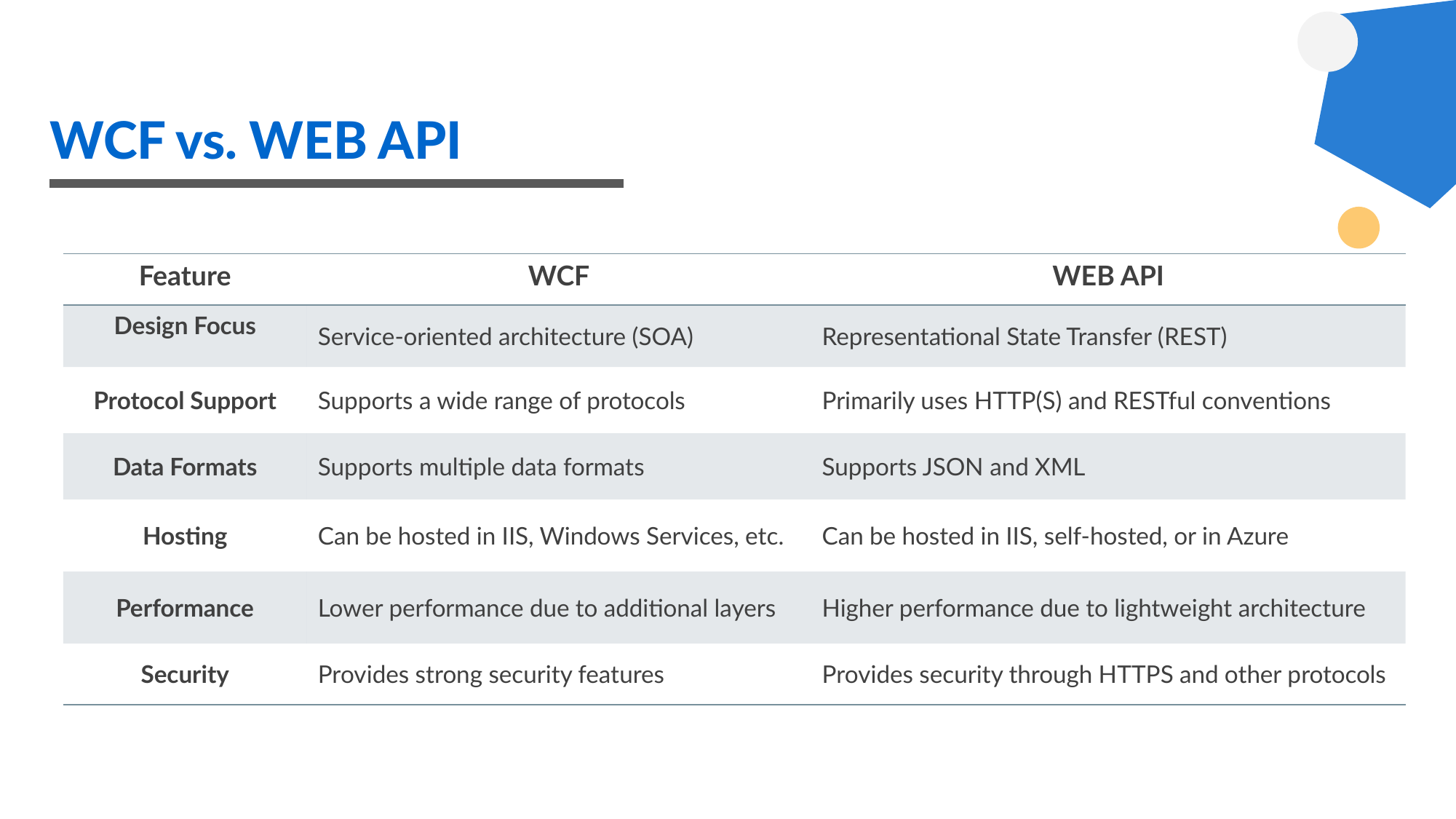

# WCF vs. WEB API
| Feature | WCF | WEB API |
| --- | --- | --- |
| Design Focus | Service-oriented architecture (SOA) | Representational State Transfer (REST) |
| Protocol Support | Supports a wide range of protocols | Primarily uses HTTP(S) and RESTful conventions |
| Data Formats | Supports multiple data formats | Supports JSON and XML |
| Hosting | Can be hosted in IIS, Windows Services, etc. | Can be hosted in IIS, self-hosted, or in Azure |
| Performance | Lower performance due to additional layers | Higher performance due to lightweight architecture |
| Security | Provides strong security features | Provides security through HTTPS and other protocols |